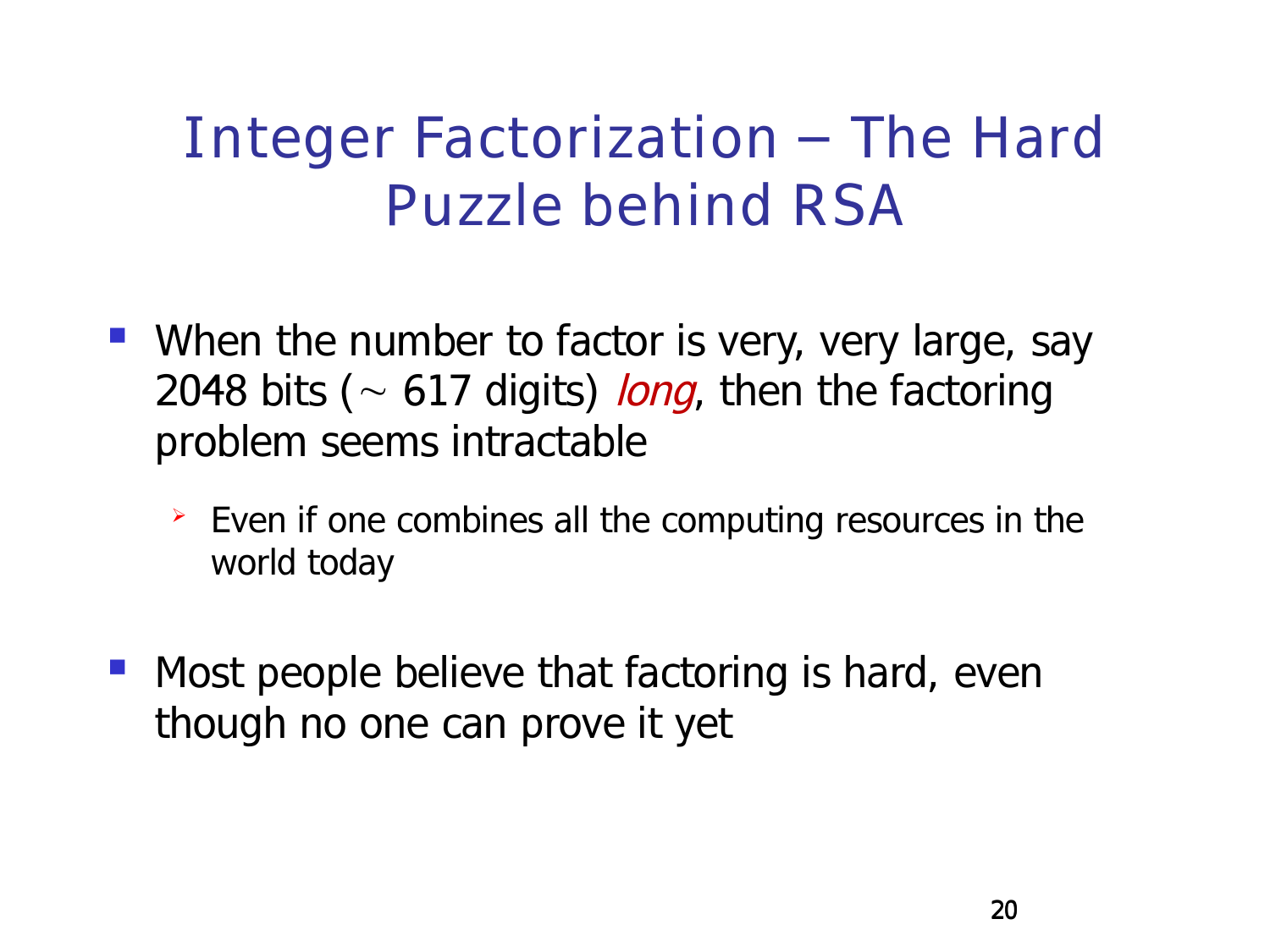

Integer Factorization – The Hard Puzzle behind RSA
When the number to factor is very, very large, say 2048 bits (∼ 617 digits) long, then the factoring problem seems intractable
Even if one combines all the computing resources in the world today
Most people believe that factoring is hard, even though no one can prove it yet
20
20